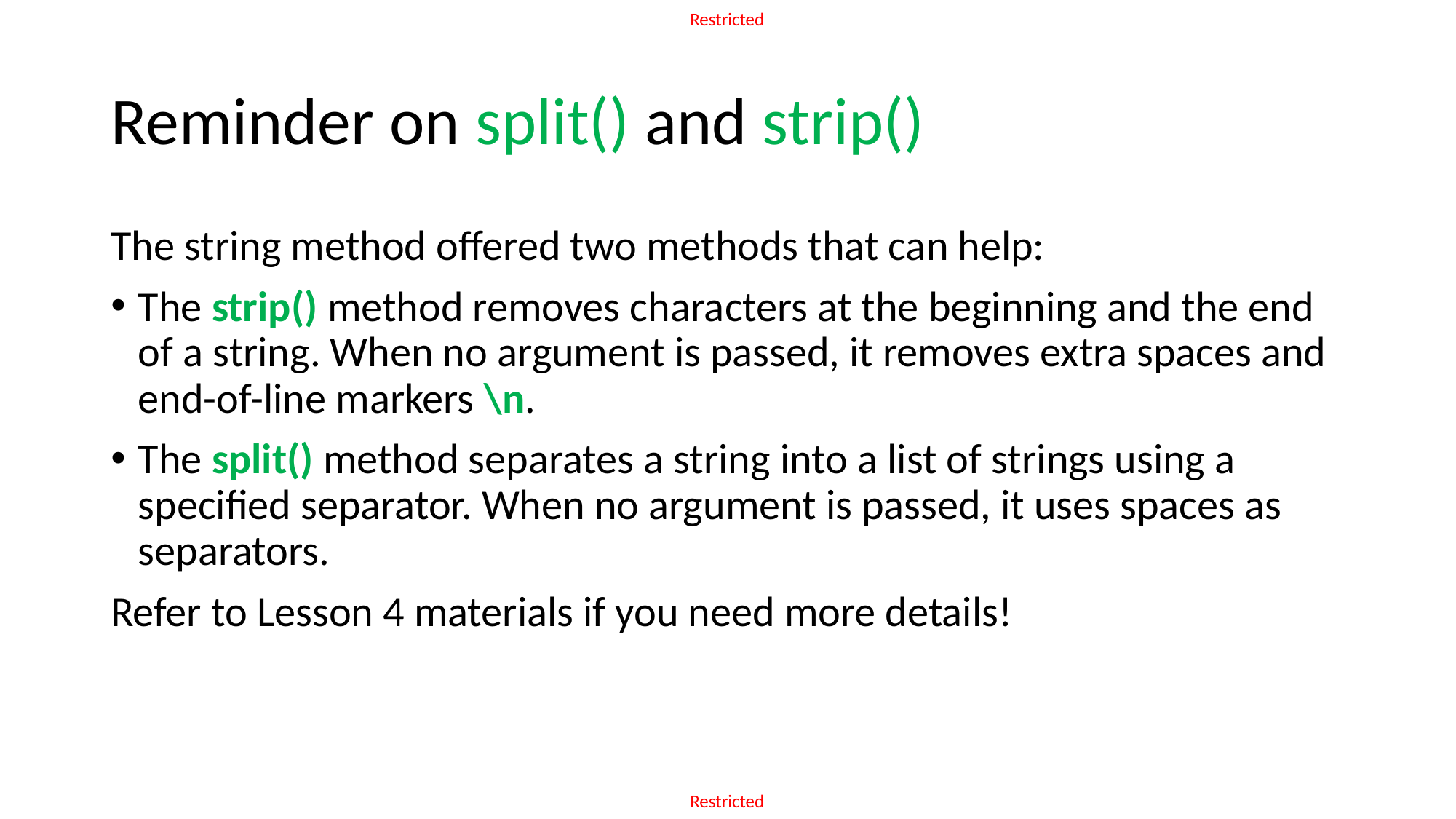

# Reminder on split() and strip()
The string method offered two methods that can help:
The strip() method removes characters at the beginning and the end of a string. When no argument is passed, it removes extra spaces and end-of-line markers \n.
The split() method separates a string into a list of strings using a specified separator. When no argument is passed, it uses spaces as separators.
Refer to Lesson 4 materials if you need more details!